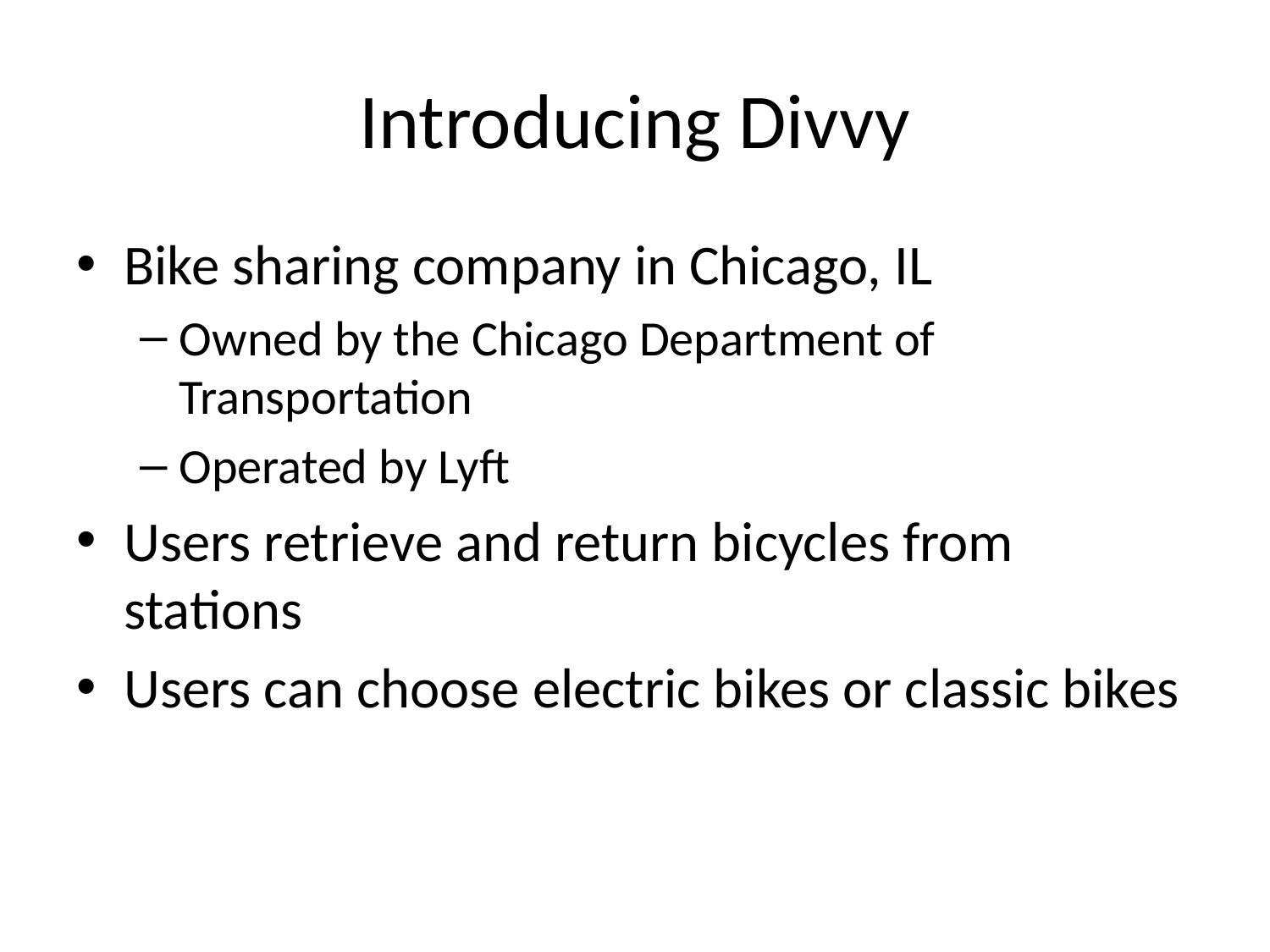

# Introducing Divvy
Bike sharing company in Chicago, IL
Owned by the Chicago Department of Transportation
Operated by Lyft
Users retrieve and return bicycles from stations
Users can choose electric bikes or classic bikes